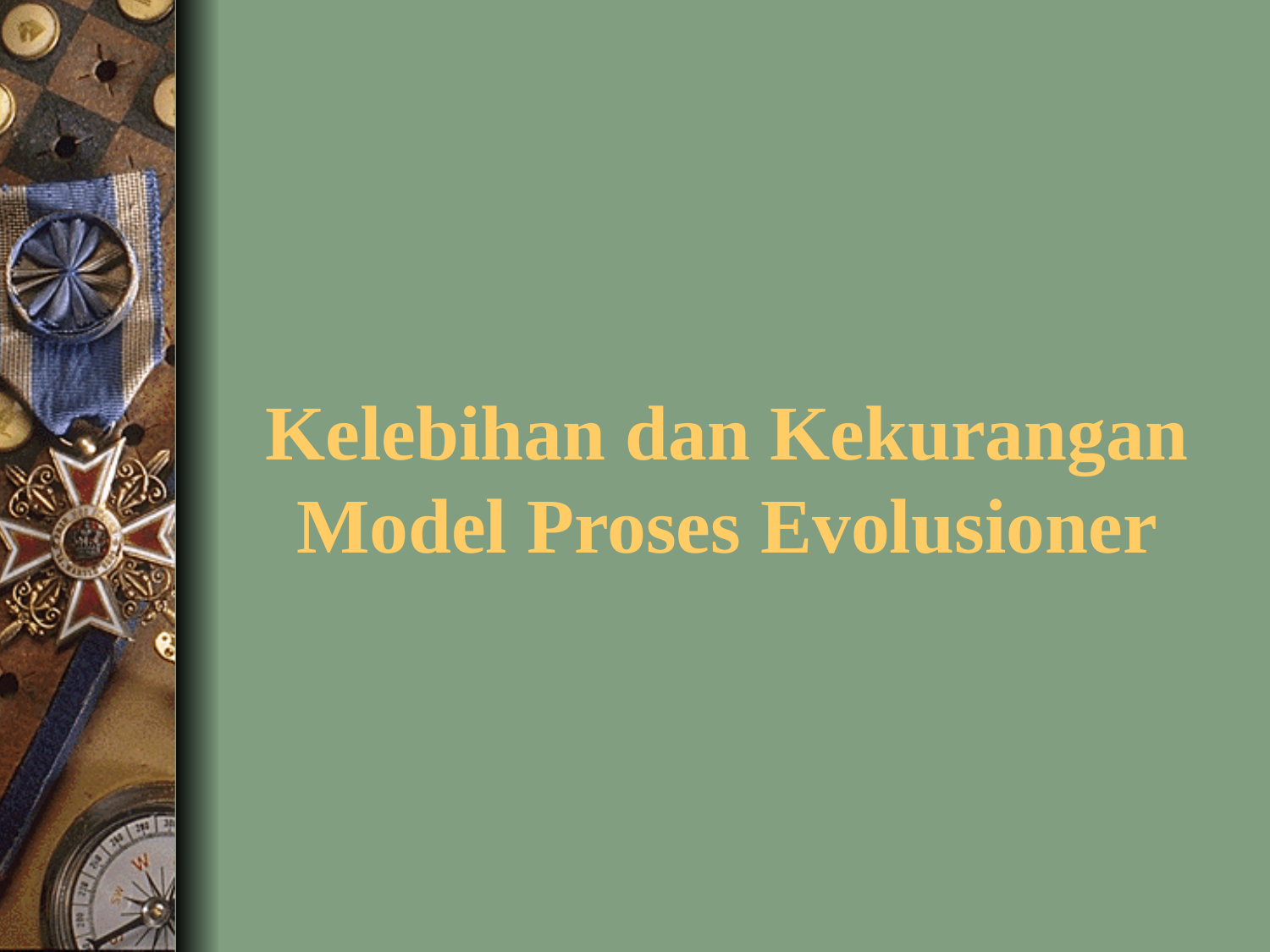

# Kelebihan dan Kekurangan Model Proses Evolusioner